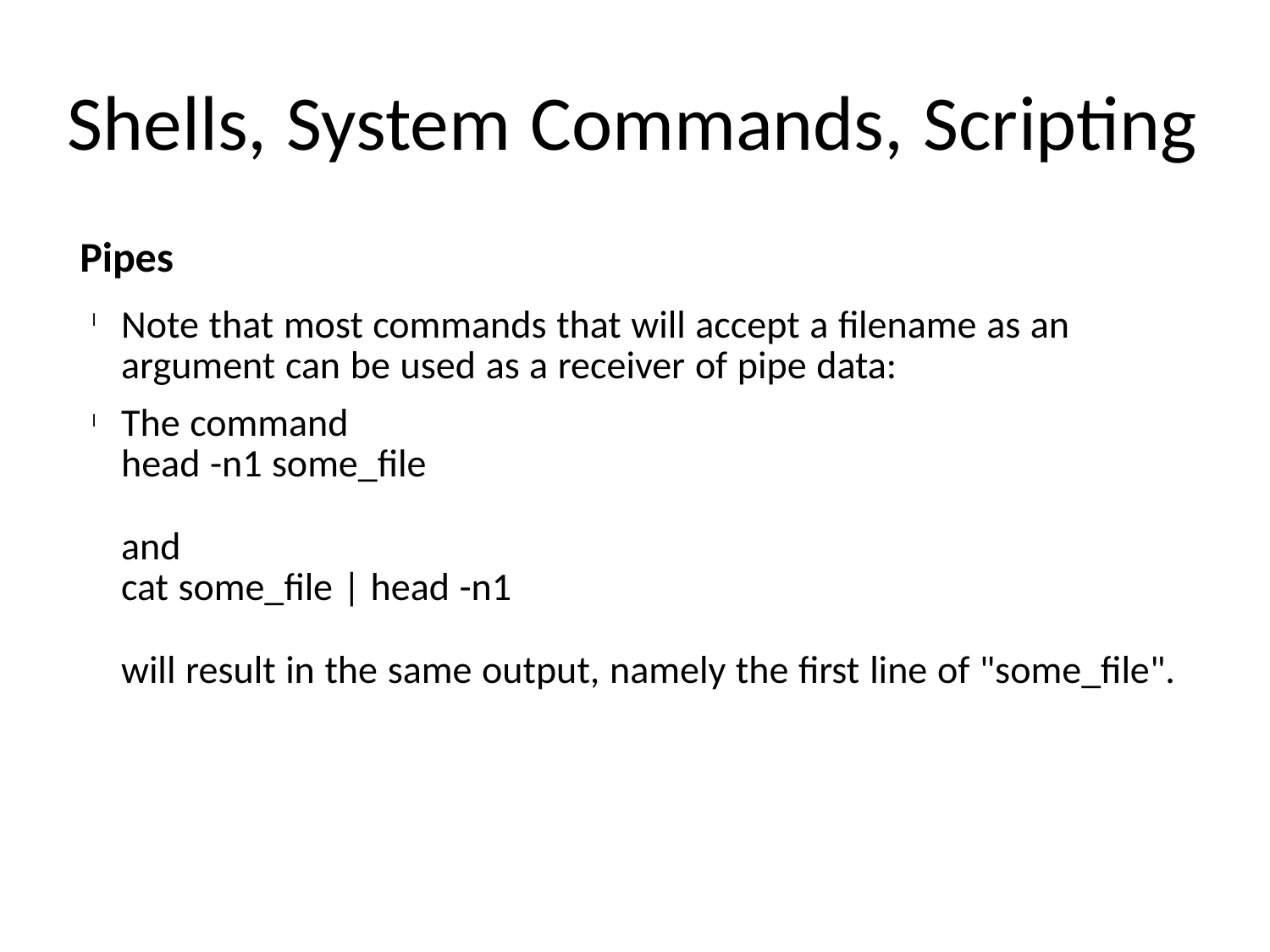

Shells, System Commands, Scripting

	Pipes
Note that most commands that will accept a filename as an
argument can be used as a receiver of pipe data:
The command
head -n1 some_file

and
cat some_file | head -n1

will result in the same output, namely the first line of "some_file".
l

l